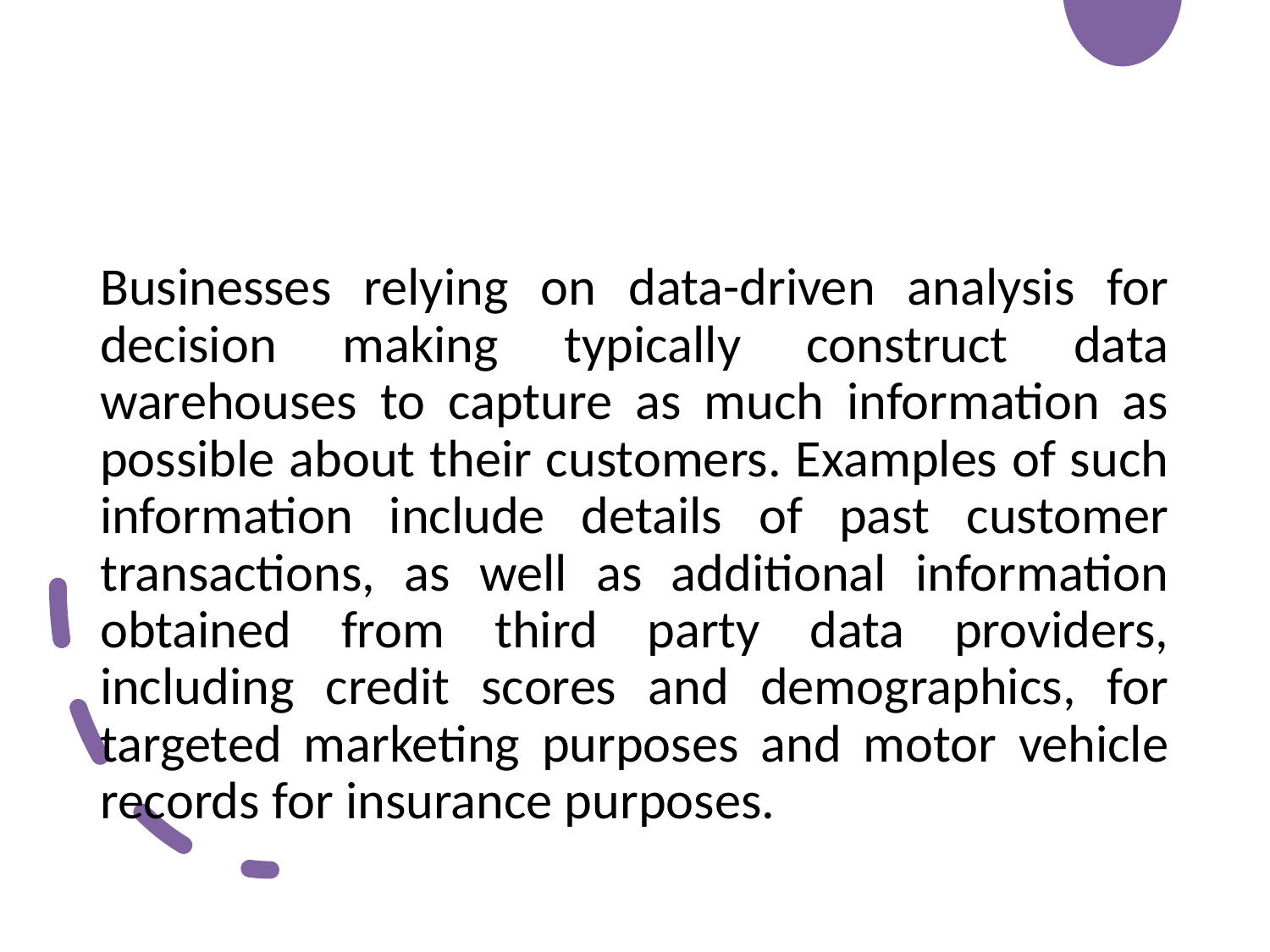

#
Businesses relying on data-driven analysis for decision making typically construct data warehouses to capture as much information as possible about their customers. Examples of such information include details of past customer transactions, as well as additional information obtained from third party data providers, including credit scores and demographics, for targeted marketing purposes and motor vehicle records for insurance purposes.